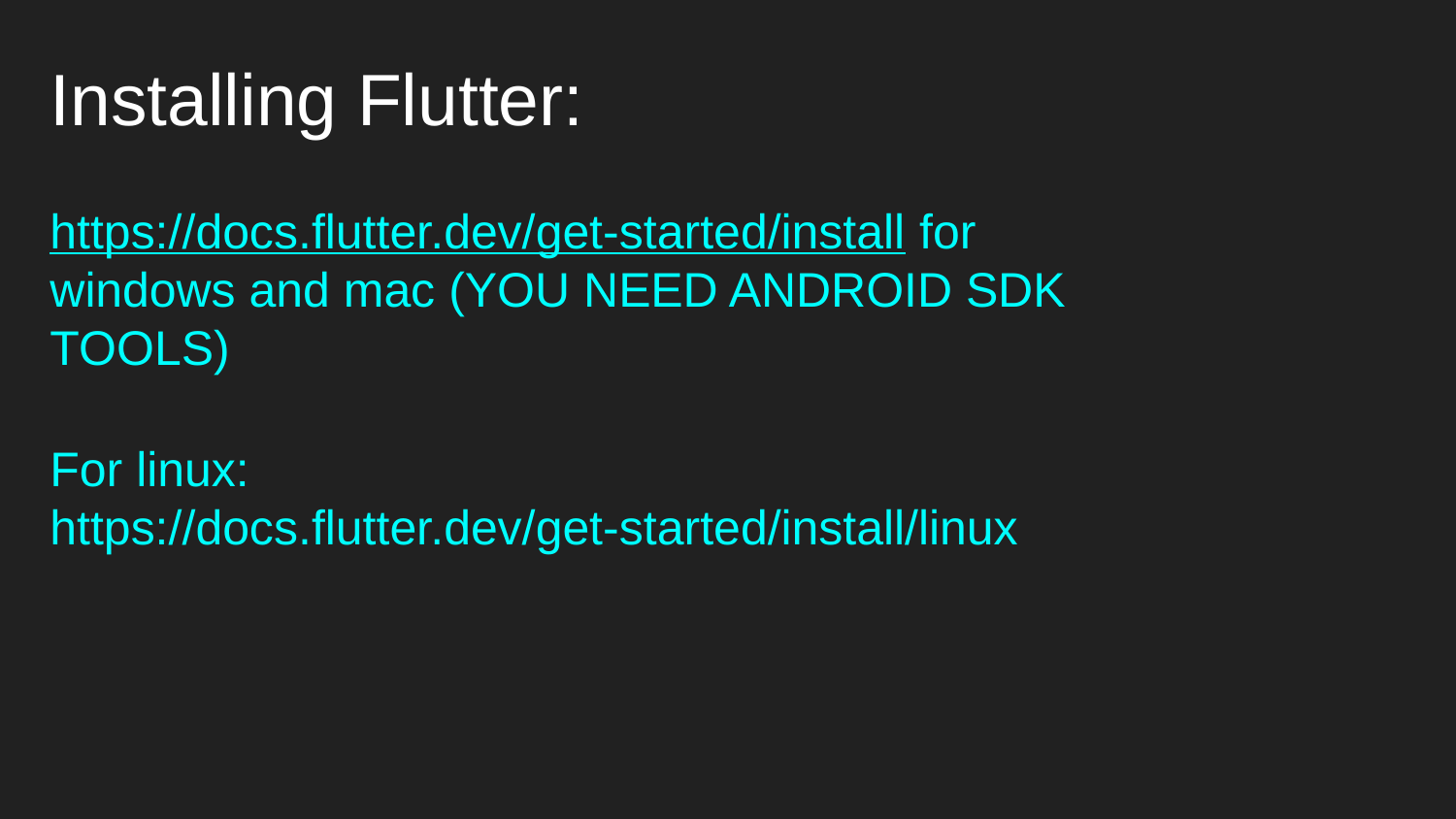

# Installing Flutter:
https://docs.flutter.dev/get-started/install for windows and mac (YOU NEED ANDROID SDK TOOLS)
For linux: https://docs.flutter.dev/get-started/install/linux